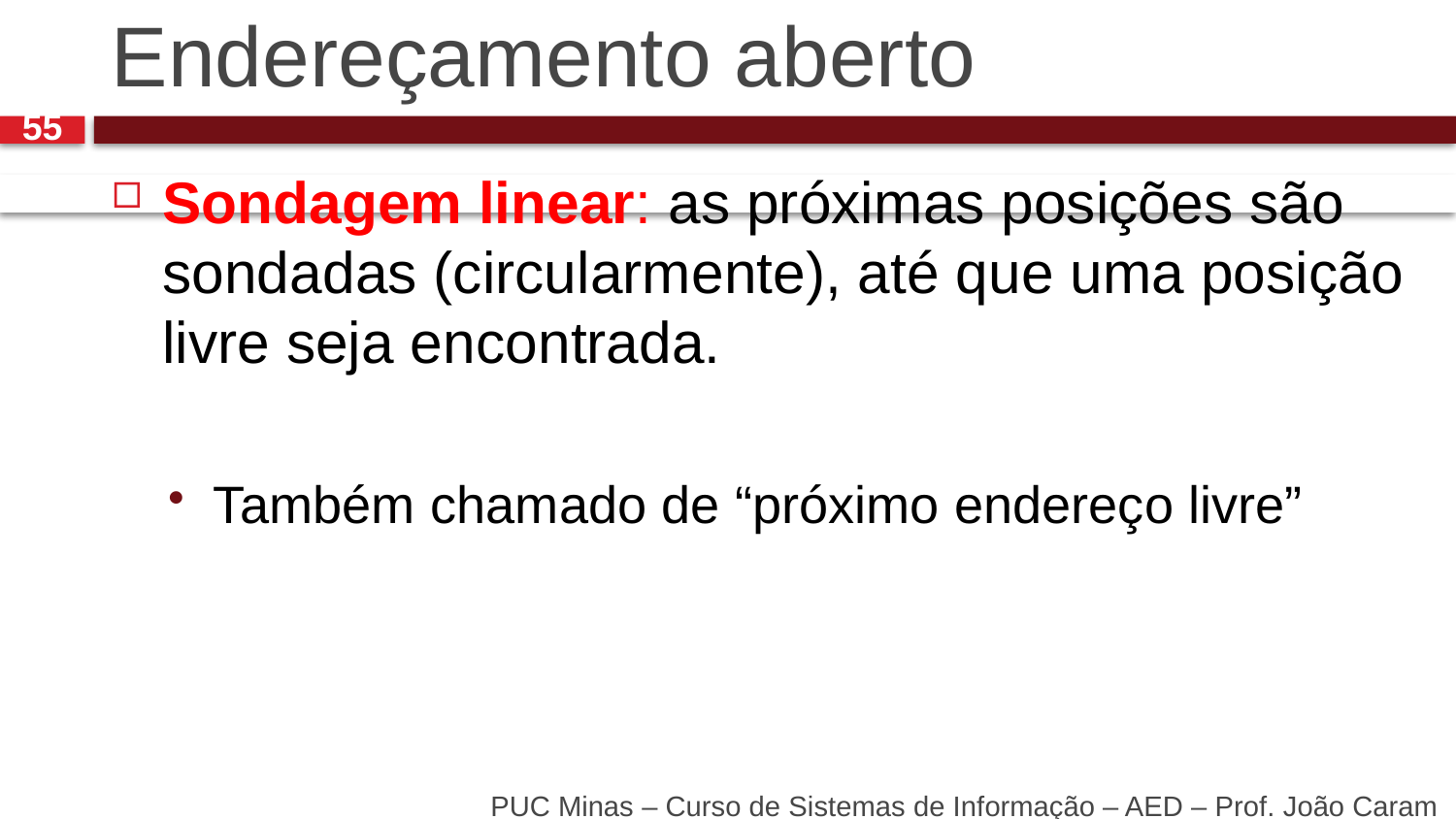

# Endereçamento aberto
55
Sondagem linear: as próximas posições são sondadas (circularmente), até que uma posição livre seja encontrada.

Também chamado de “próximo endereço livre”

PUC Minas – Curso de Sistemas de Informação – AED – Prof. João Caram